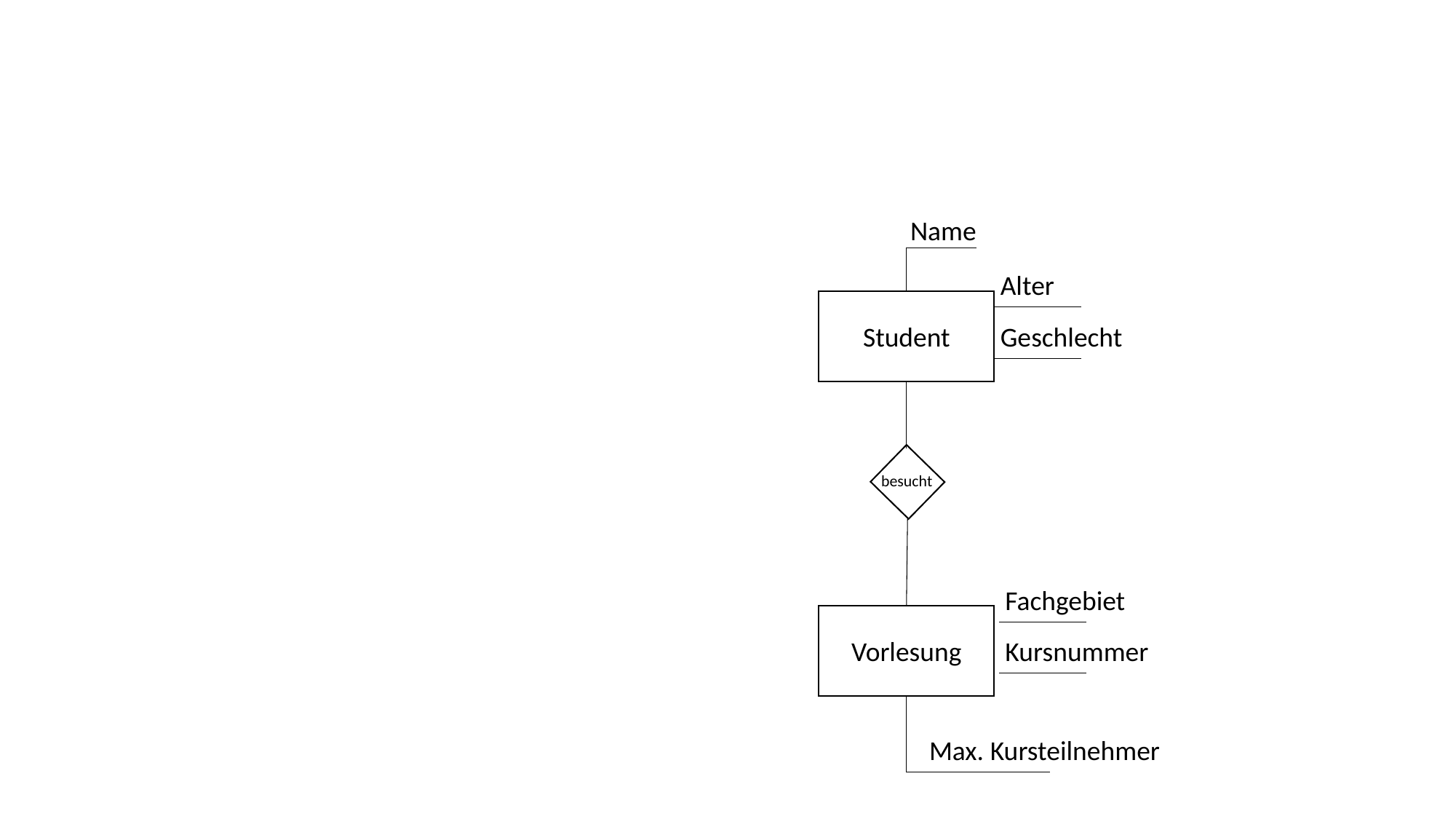

Name
Alter
Student
Geschlecht

besucht

Fachgebiet
Vorlesung
Kursnummer
Max. Kursteilnehmer